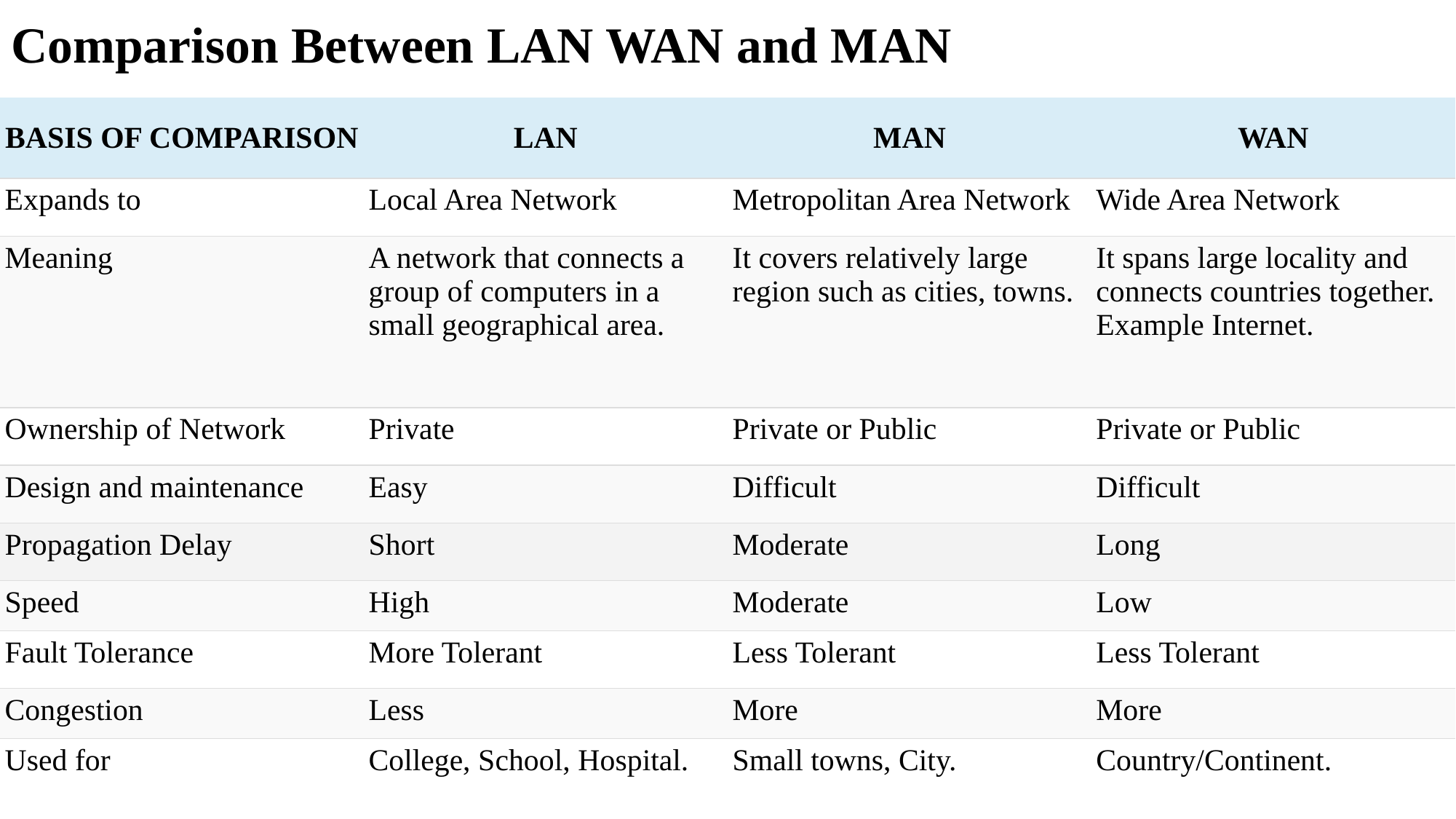

# Comparison Between LAN WAN and MAN
| BASIS OF COMPARISON | LAN | MAN | WAN |
| --- | --- | --- | --- |
| Expands to | Local Area Network | Metropolitan Area Network | Wide Area Network |
| Meaning | A network that connects a group of computers in a small geographical area. | It covers relatively large region such as cities, towns. | It spans large locality and connects countries together. Example Internet. |
| Ownership of Network | Private | Private or Public | Private or Public |
| Design and maintenance | Easy | Difficult | Difficult |
| Propagation Delay | Short | Moderate | Long |
| Speed | High | Moderate | Low |
| Fault Tolerance | More Tolerant | Less Tolerant | Less Tolerant |
| Congestion | Less | More | More |
| Used for | College, School, Hospital. | Small towns, City. | Country/Continent. |